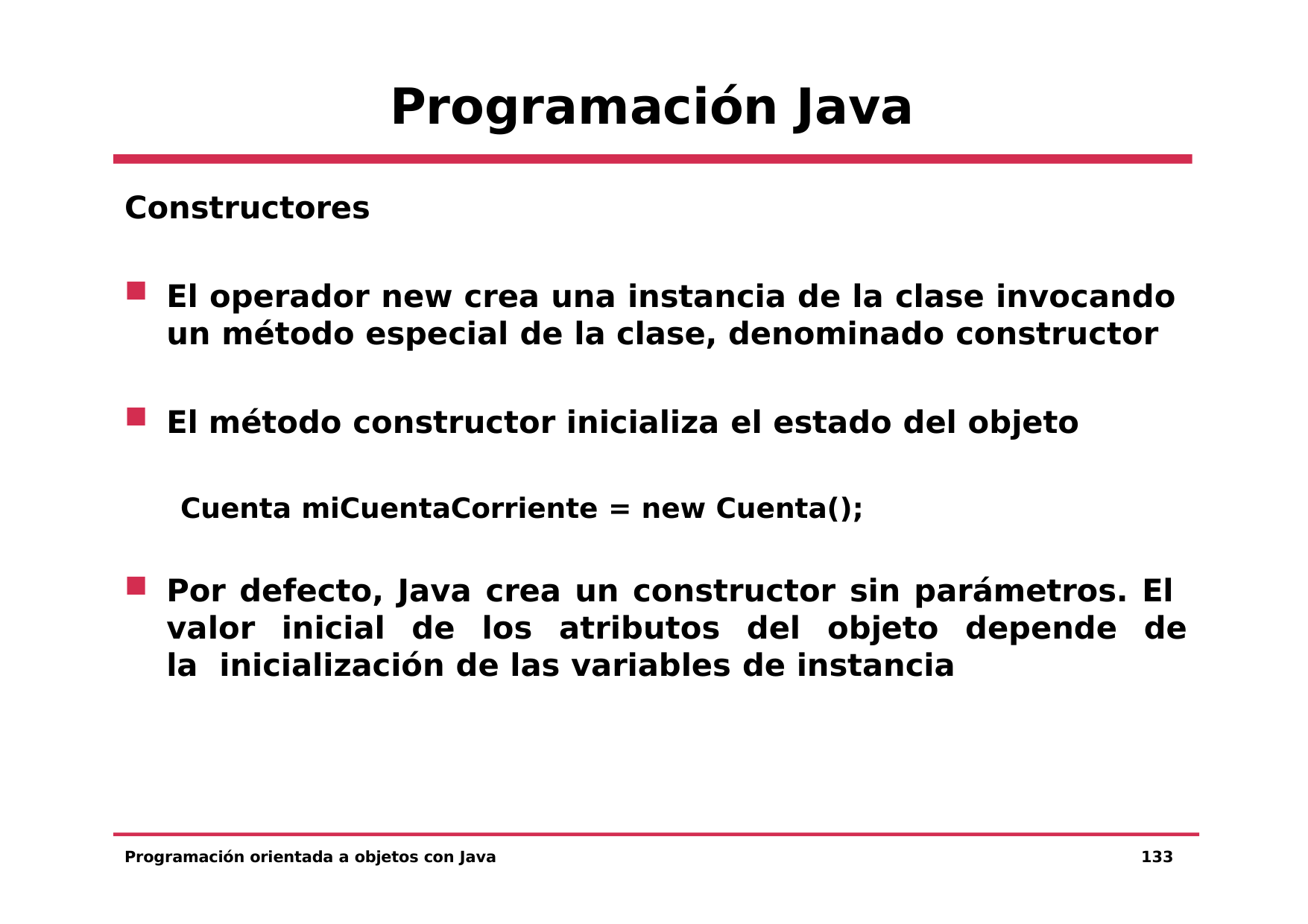

# Programación Java
Constructores

El operador new crea una instancia de la clase invocando  un método especial de la clase, denominado constructor

El método constructor inicializa el estado del objeto

Cuenta miCuentaCorriente = new Cuenta();

Por defecto, Java crea un constructor sin parámetros. El  valor inicial de los atributos del objeto depende de la  inicialización de las variables de instancia
Programación orientada a objetos con Java
133